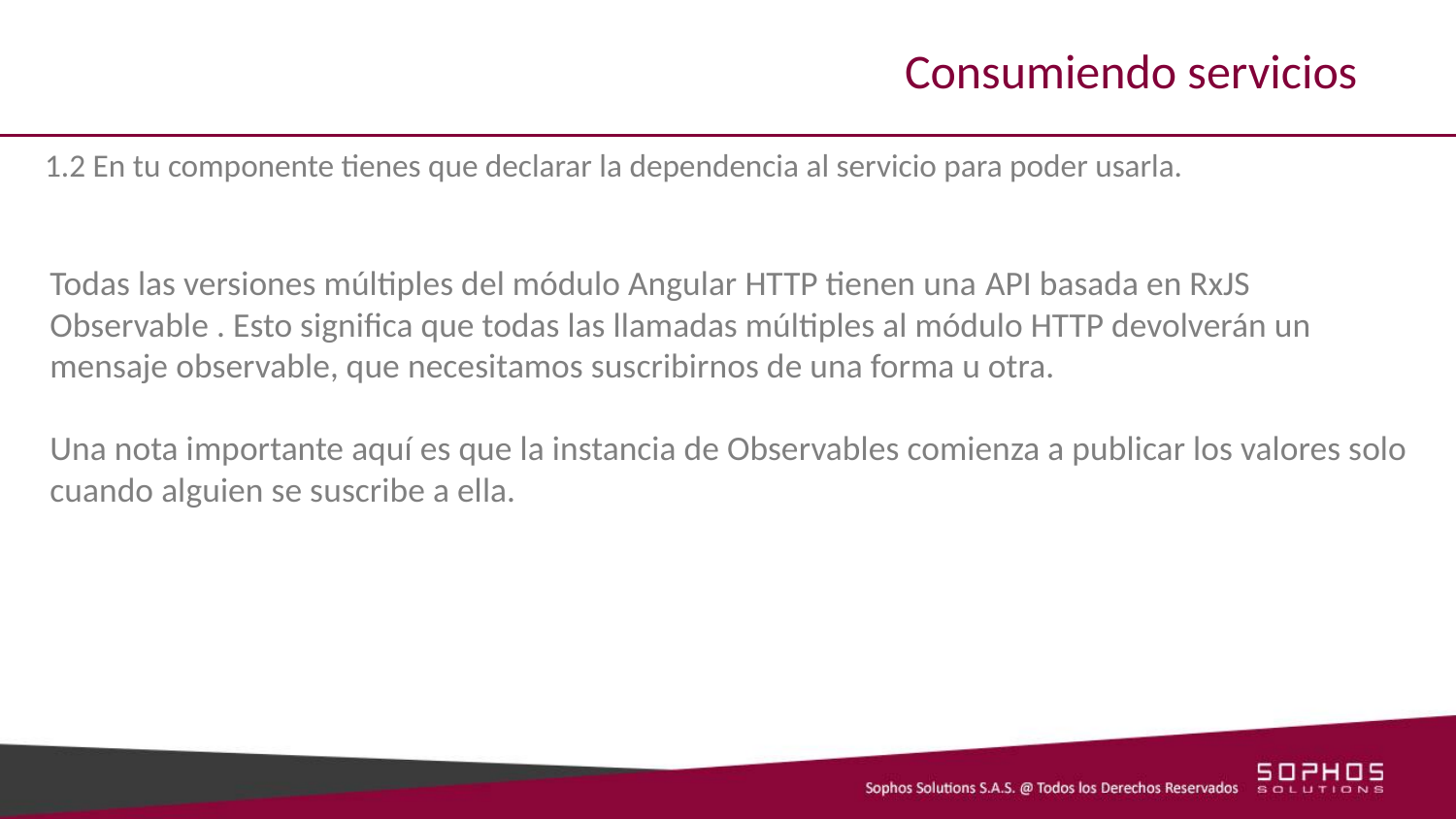

# Consumiendo servicios
1.2 En tu componente tienes que declarar la dependencia al servicio para poder usarla.

Todas las versiones múltiples del módulo Angular HTTP tienen una API basada en RxJS Observable . Esto significa que todas las llamadas múltiples al módulo HTTP devolverán un mensaje observable, que necesitamos suscribirnos de una forma u otra.

Una nota importante aquí es que la instancia de Observables comienza a publicar los valores solo cuando alguien se suscribe a ella.